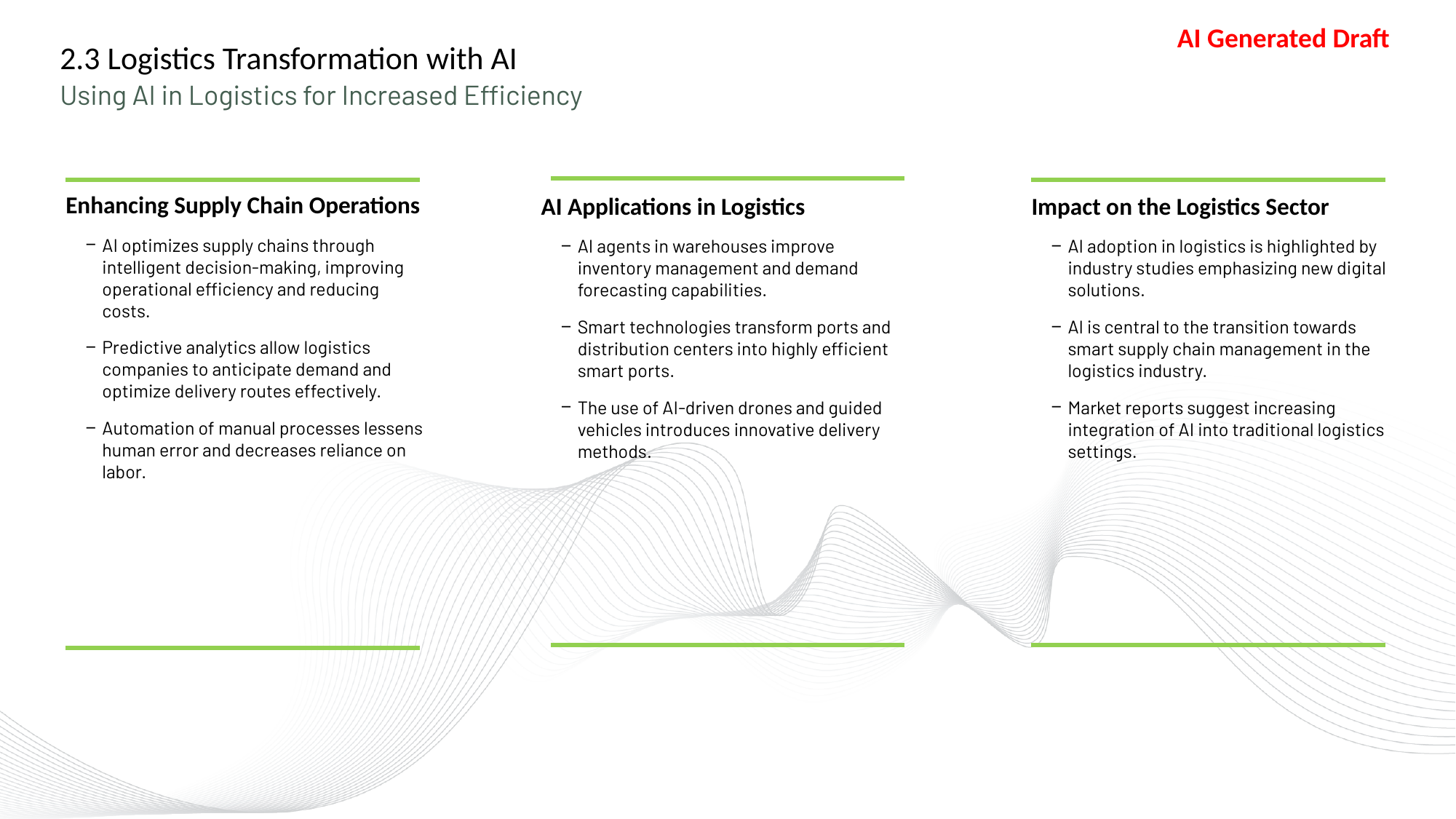

# 2.3 Logistics Transformation with AI
Using AI in Logistics for Increased Efficiency

Enhancing Supply Chain Operations
AI optimizes supply chains through intelligent decision-making, improving operational efficiency and reducing costs.
Predictive analytics allow logistics companies to anticipate demand and optimize delivery routes effectively.
Automation of manual processes lessens human error and decreases reliance on labor.

AI Applications in Logistics
AI agents in warehouses improve inventory management and demand forecasting capabilities.
Smart technologies transform ports and distribution centers into highly efficient smart ports.
The use of AI-driven drones and guided vehicles introduces innovative delivery methods.

Impact on the Logistics Sector
AI adoption in logistics is highlighted by industry studies emphasizing new digital solutions.
AI is central to the transition towards smart supply chain management in the logistics industry.
Market reports suggest increasing integration of AI into traditional logistics settings.